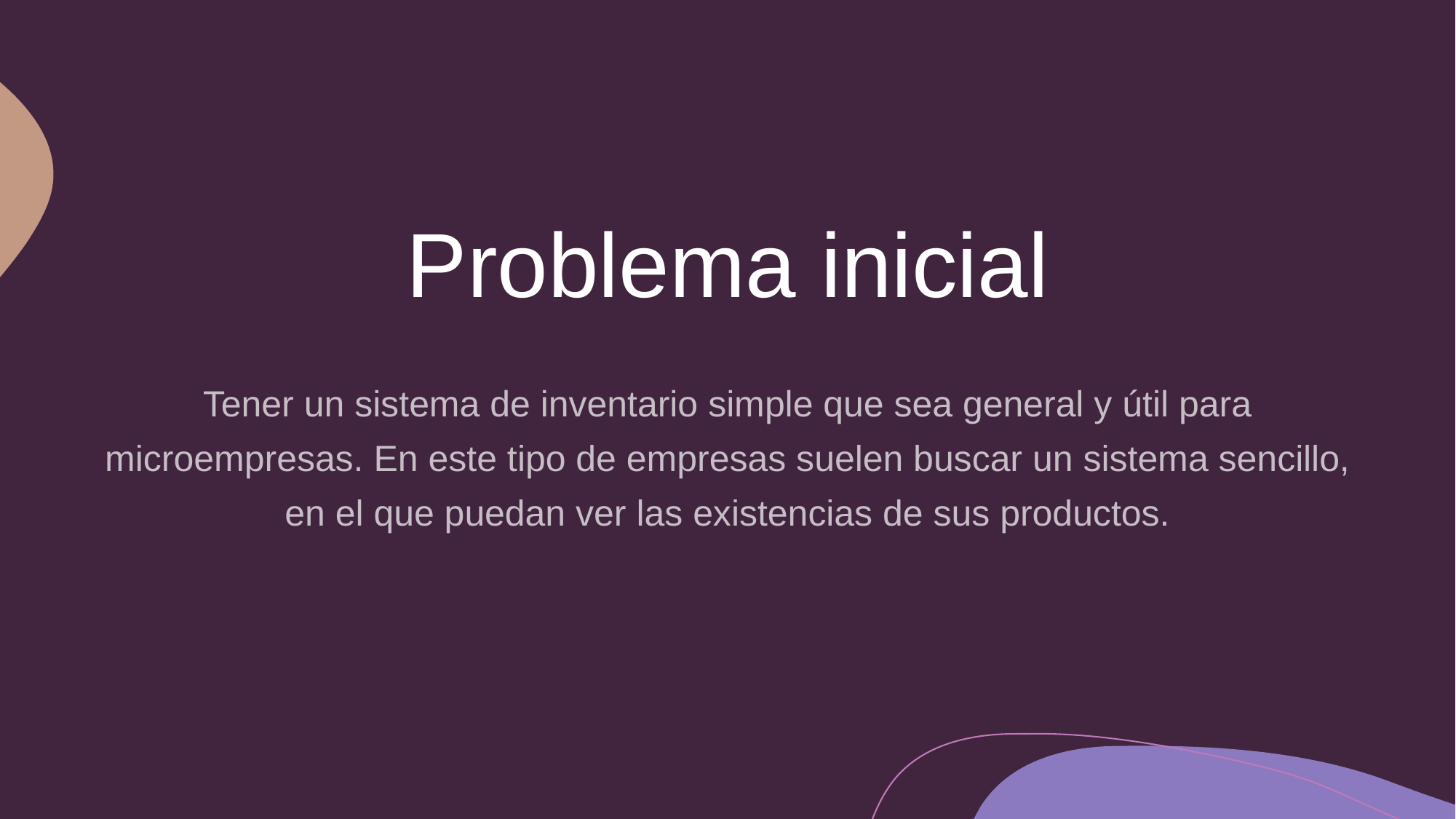

# Problema inicial
Tener un sistema de inventario simple que sea general y útil para microempresas. En este tipo de empresas suelen buscar un sistema sencillo, en el que puedan ver las existencias de sus productos.